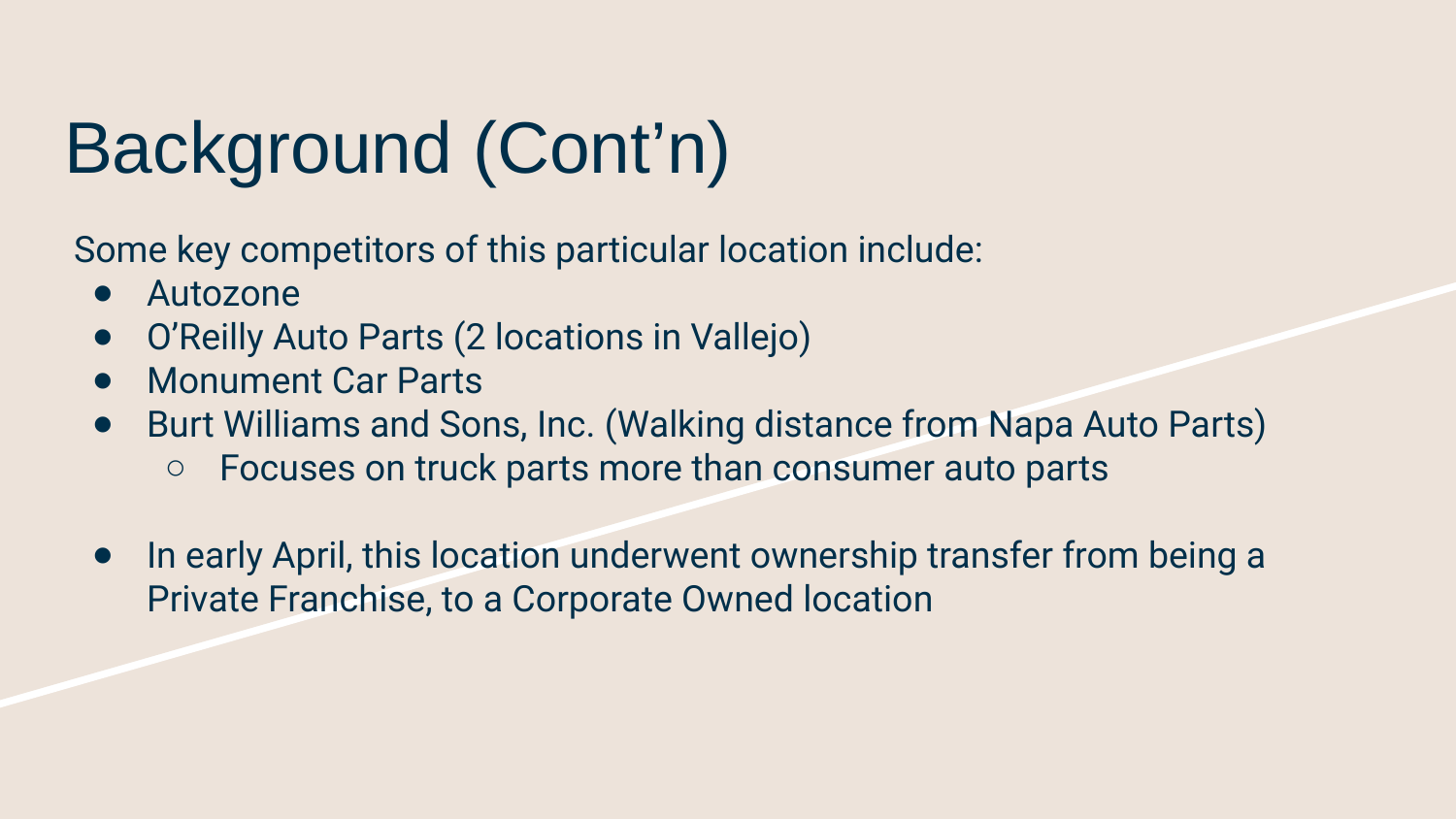

# Background (Cont’n)
Some key competitors of this particular location include:
Autozone
O’Reilly Auto Parts (2 locations in Vallejo)
Monument Car Parts
Burt Williams and Sons, Inc. (Walking distance from Napa Auto Parts)
Focuses on truck parts more than consumer auto parts

In early April, this location underwent ownership transfer from being a Private Franchise, to a Corporate Owned location